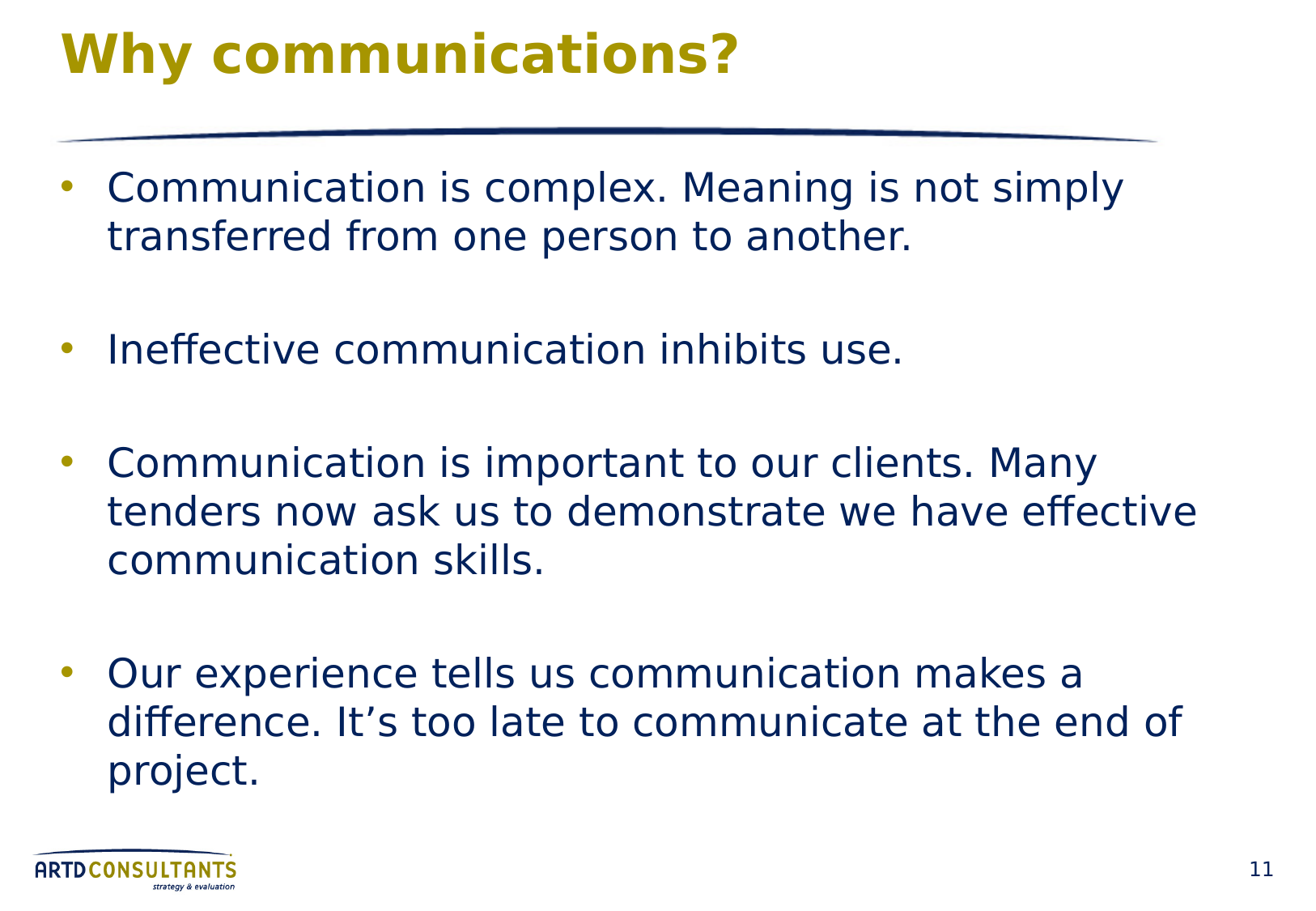

# Why communications?
Communication is complex. Meaning is not simply transferred from one person to another.

Ineffective communication inhibits use.

Communication is important to our clients. Many tenders now ask us to demonstrate we have effective communication skills.

Our experience tells us communication makes a difference. It’s too late to communicate at the end of project.

11